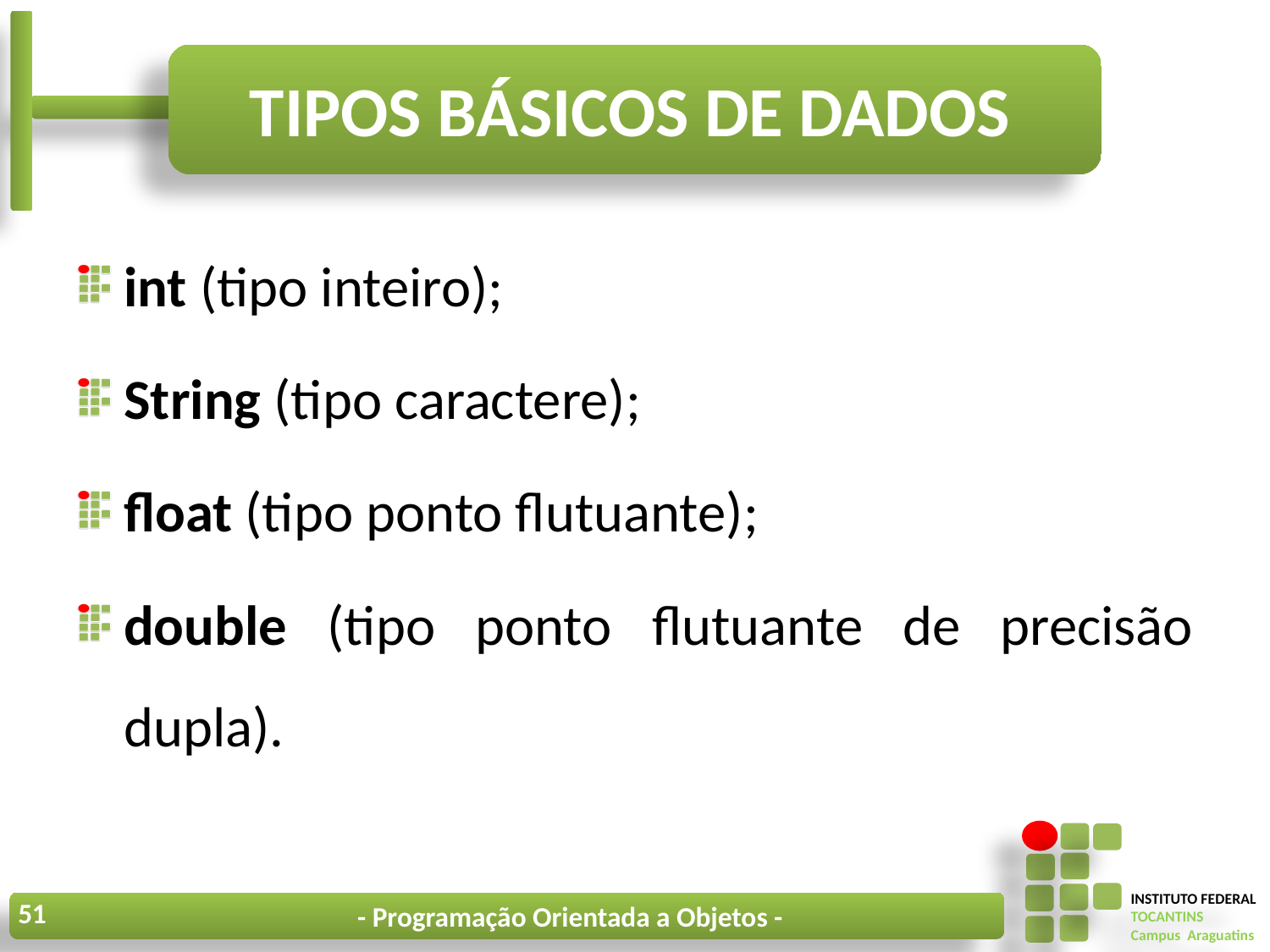

# TIPOS BÁSICOS DE DADOS
int (tipo inteiro);
String (tipo caractere);
float (tipo ponto flutuante);
double (tipo ponto flutuante de precisão dupla).

51